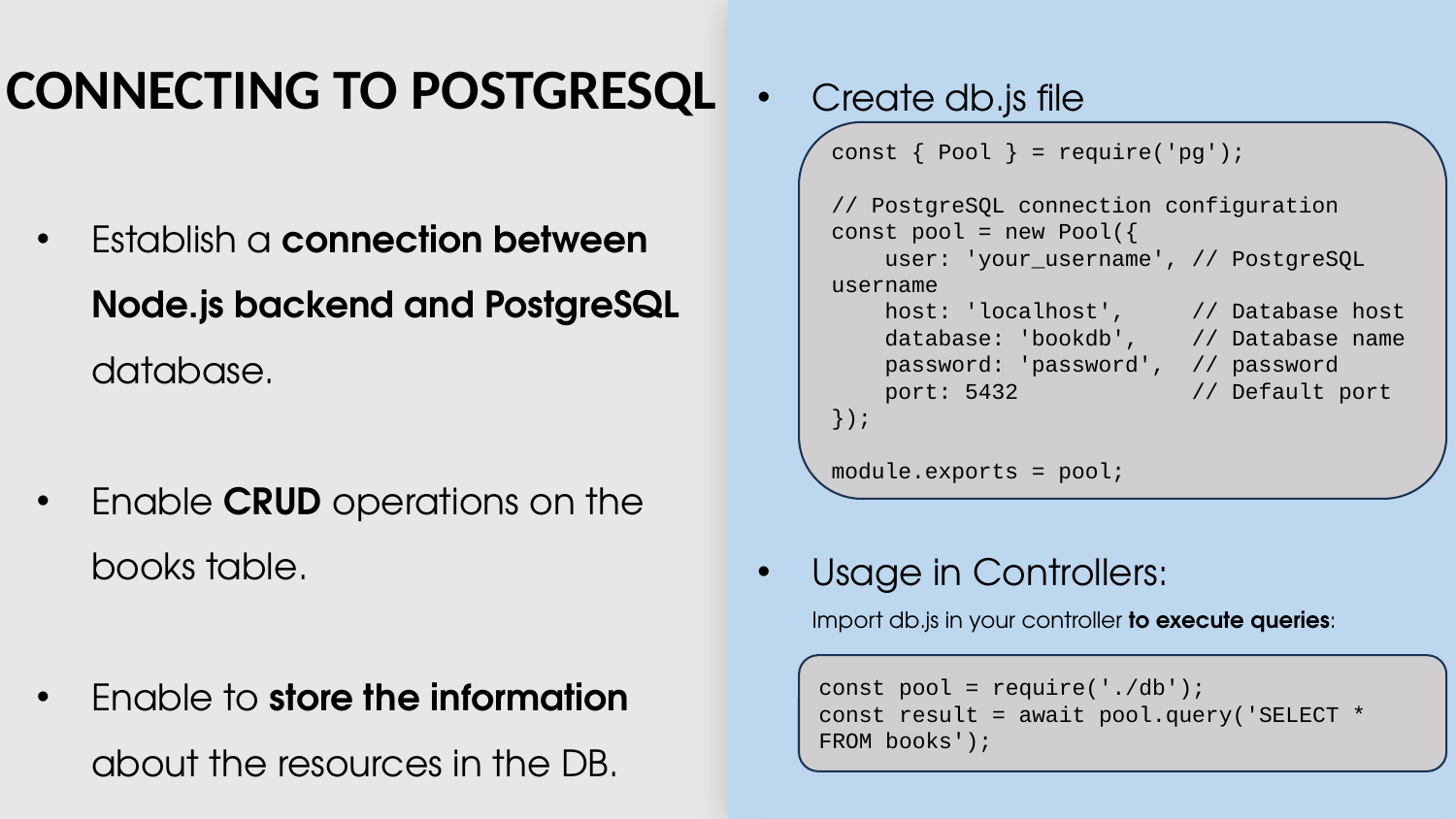

CONNECTING TO POSTGRESQL
Create db.js file
const { Pool } = require('pg');

// PostgreSQL connection configuration
const pool = new Pool({
    user: 'your_username', // PostgreSQL username
    host: 'localhost',     // Database host
    database: 'bookdb',    // Database name
    password: 'password',  // password
    port: 5432             // Default port
});

module.exports = pool;
Establish a connection between Node.js backend and PostgreSQL database.

Enable CRUD operations on the books table.

Enable to store the information about the resources in the DB.
Usage in Controllers:
Import db.js in your controller to execute queries:
const pool = require('./db');
const result = await pool.query('SELECT * FROM books');